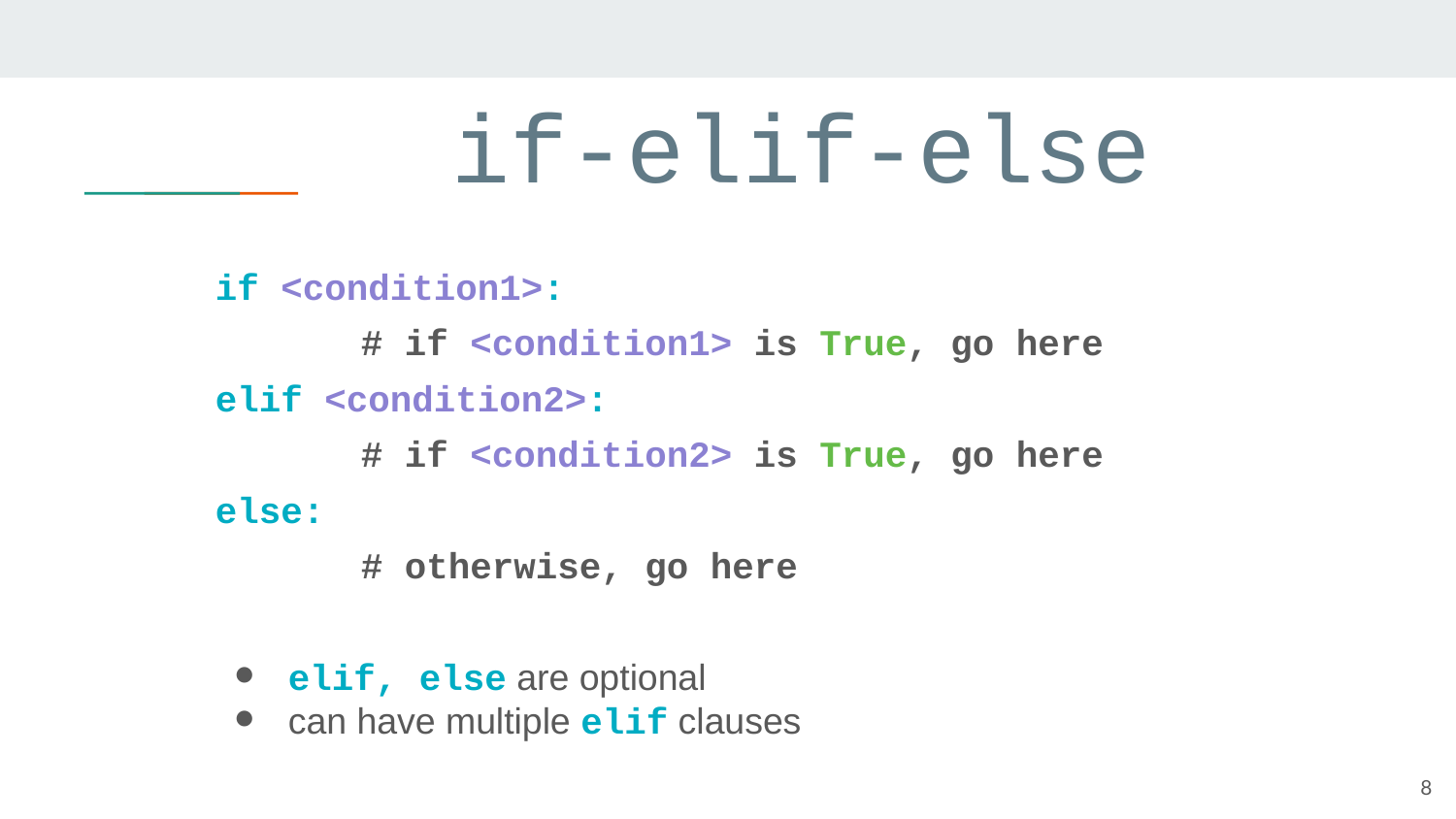

# if-elif-else

if <condition1>:
	# if <condition1> is True, go here
elif <condition2>:
	# if <condition2> is True, go here
else:
	# otherwise, go here

elif, else are optional
can have multiple elif clauses

8